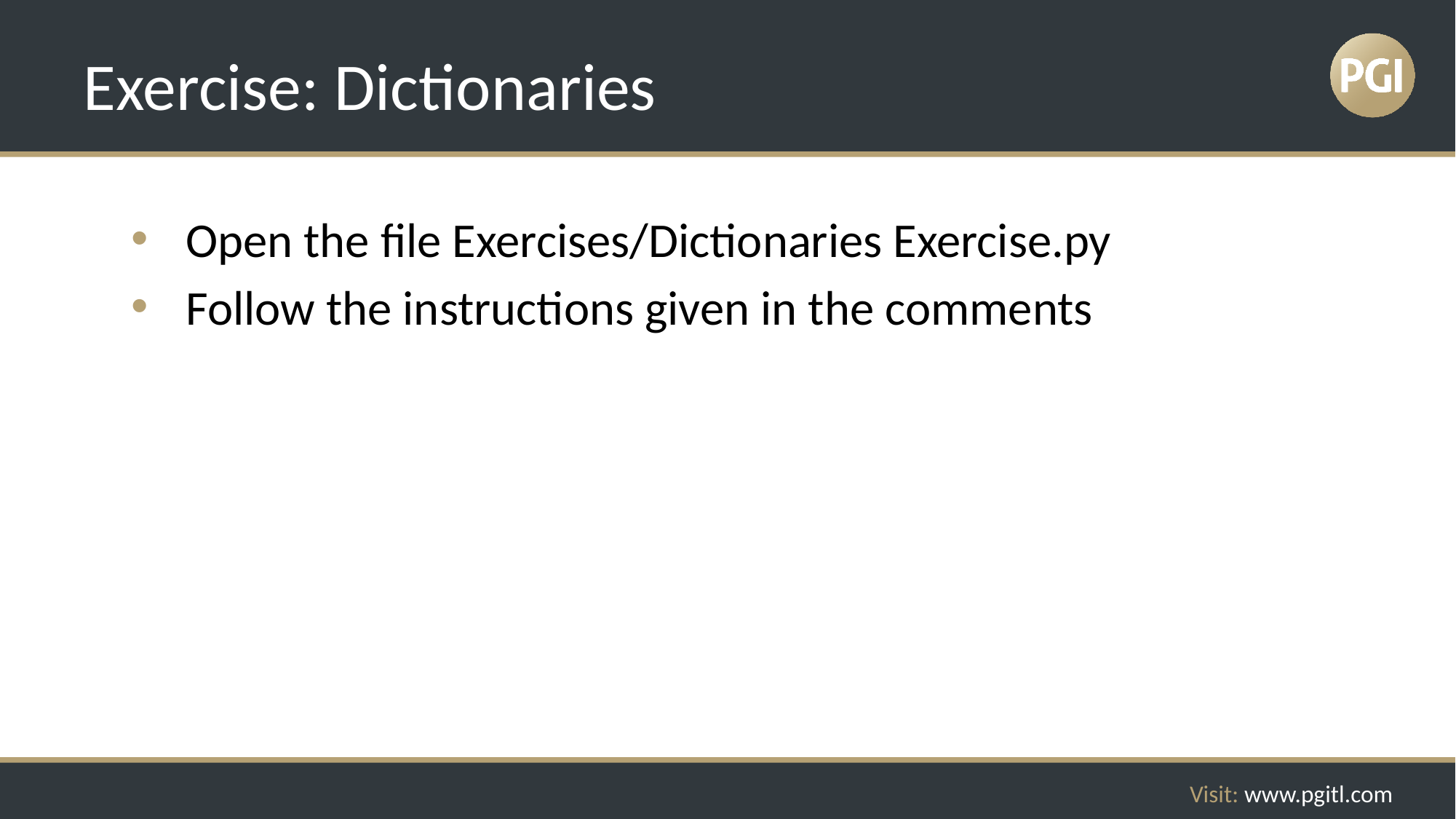

# Exercise: Dictionaries
Open the file Exercises/Dictionaries Exercise.py
Follow the instructions given in the comments